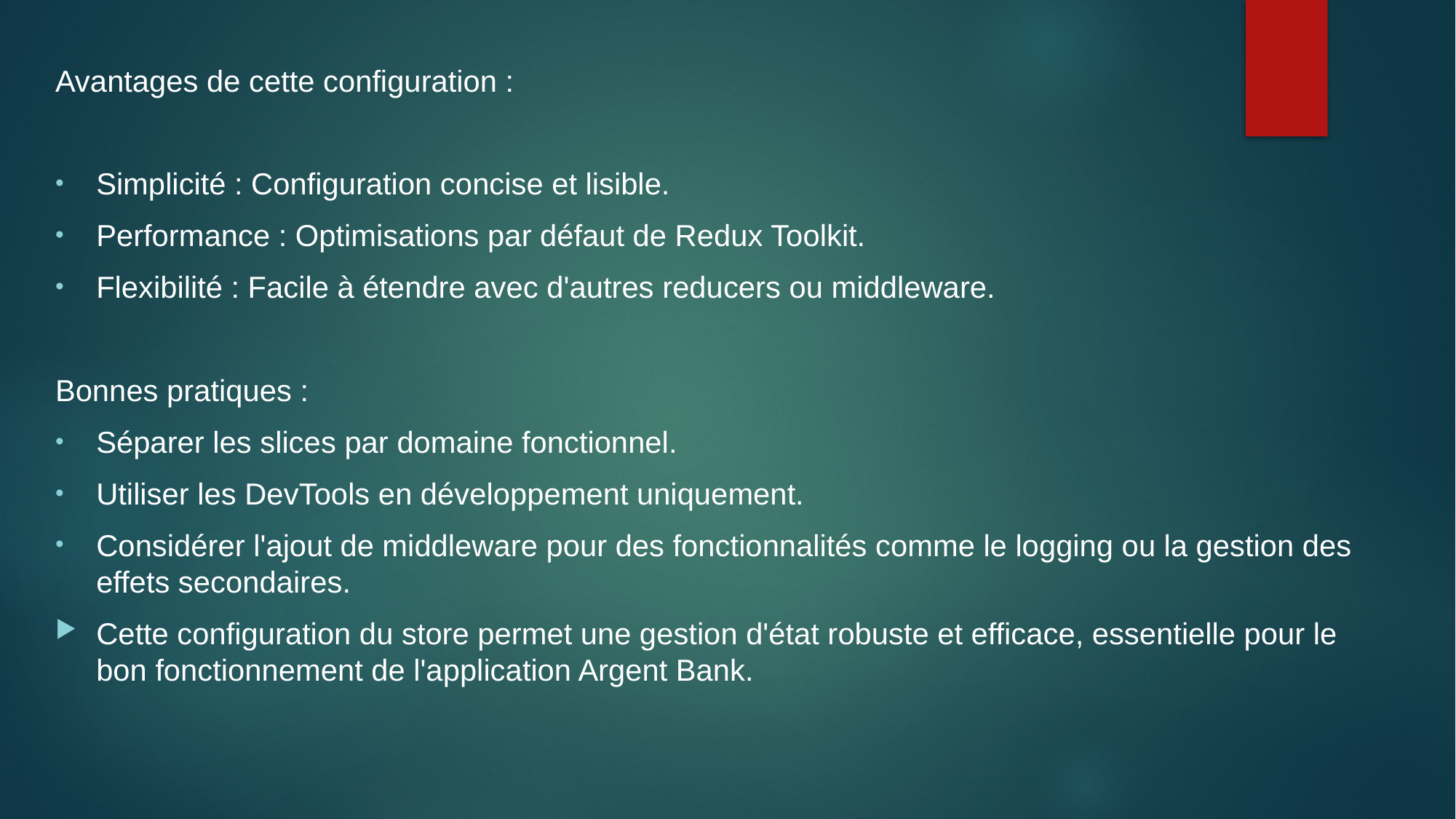

Avantages de cette configuration :

Simplicité : Configuration concise et lisible.
Performance : Optimisations par défaut de Redux Toolkit.
Flexibilité : Facile à étendre avec d'autres reducers ou middleware.

Bonnes pratiques :
Séparer les slices par domaine fonctionnel.
Utiliser les DevTools en développement uniquement.
Considérer l'ajout de middleware pour des fonctionnalités comme le logging ou la gestion des effets secondaires.
Cette configuration du store permet une gestion d'état robuste et efficace, essentielle pour le bon fonctionnement de l'application Argent Bank.